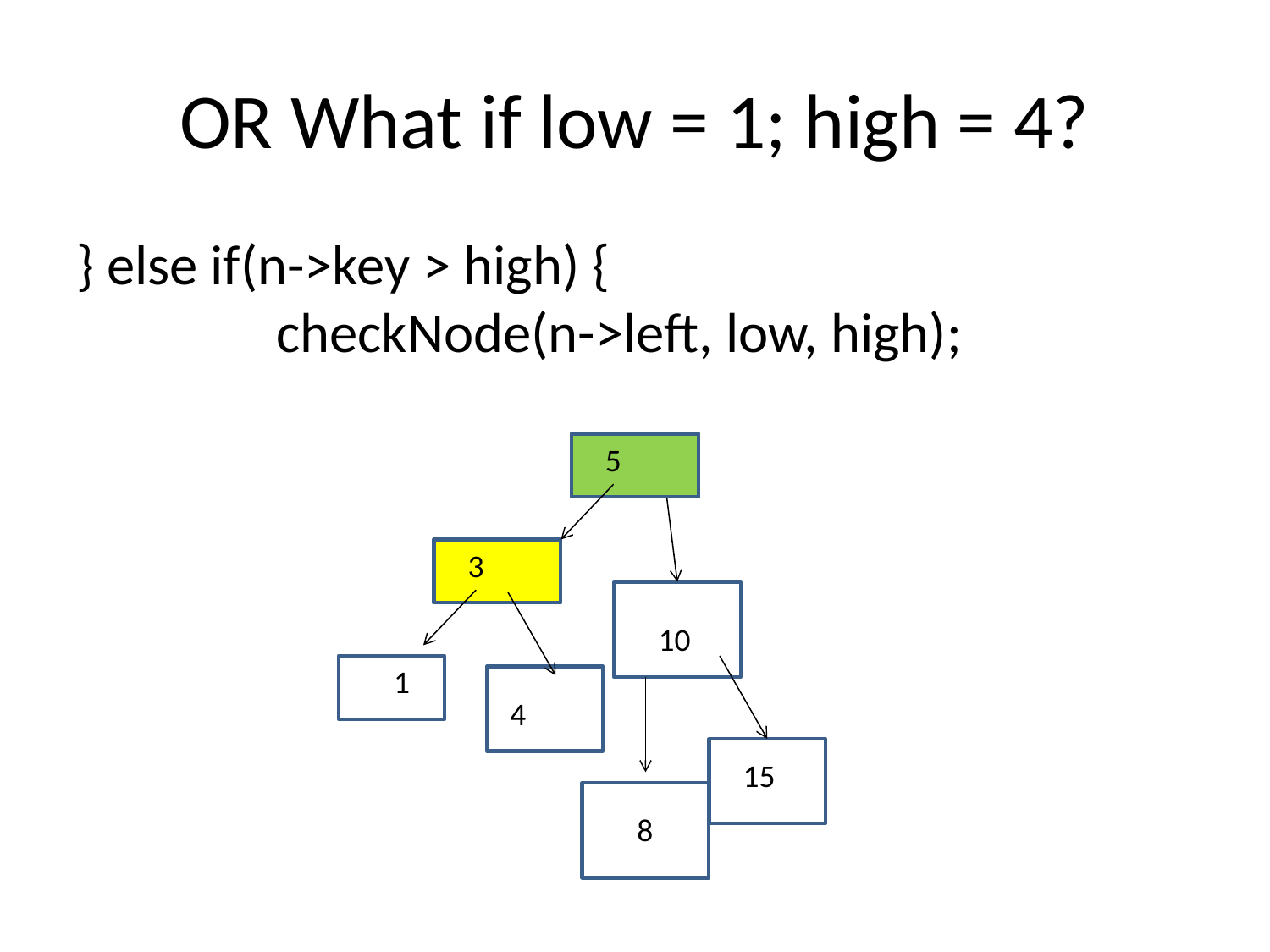

# OR What if low = 1; high = 4?
} else if(n->key > high) {
            checkNode(n->left, low, high);

5

3

10

1

4

15

8